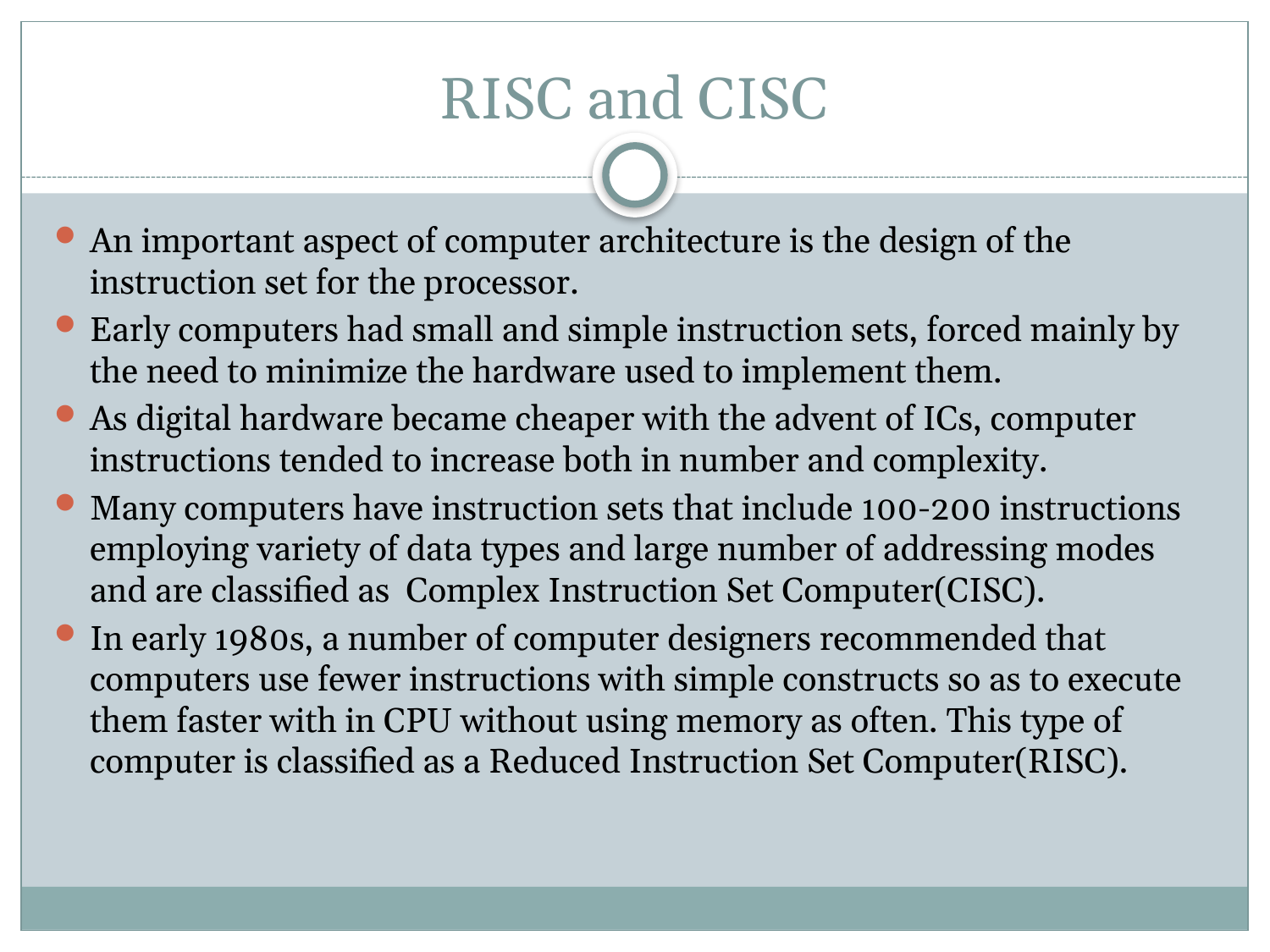

# RISC and CISC
An important aspect of computer architecture is the design of the instruction set for the processor.
Early computers had small and simple instruction sets, forced mainly by the need to minimize the hardware used to implement them.
As digital hardware became cheaper with the advent of ICs, computer instructions tended to increase both in number and complexity.
Many computers have instruction sets that include 100-200 instructions employing variety of data types and large number of addressing modes and are classified as  Complex Instruction Set Computer(CISC).
In early 1980s, a number of computer designers recommended that computers use fewer instructions with simple constructs so as to execute them faster with in CPU without using memory as often. This type of computer is classified as a Reduced Instruction Set Computer(RISC).